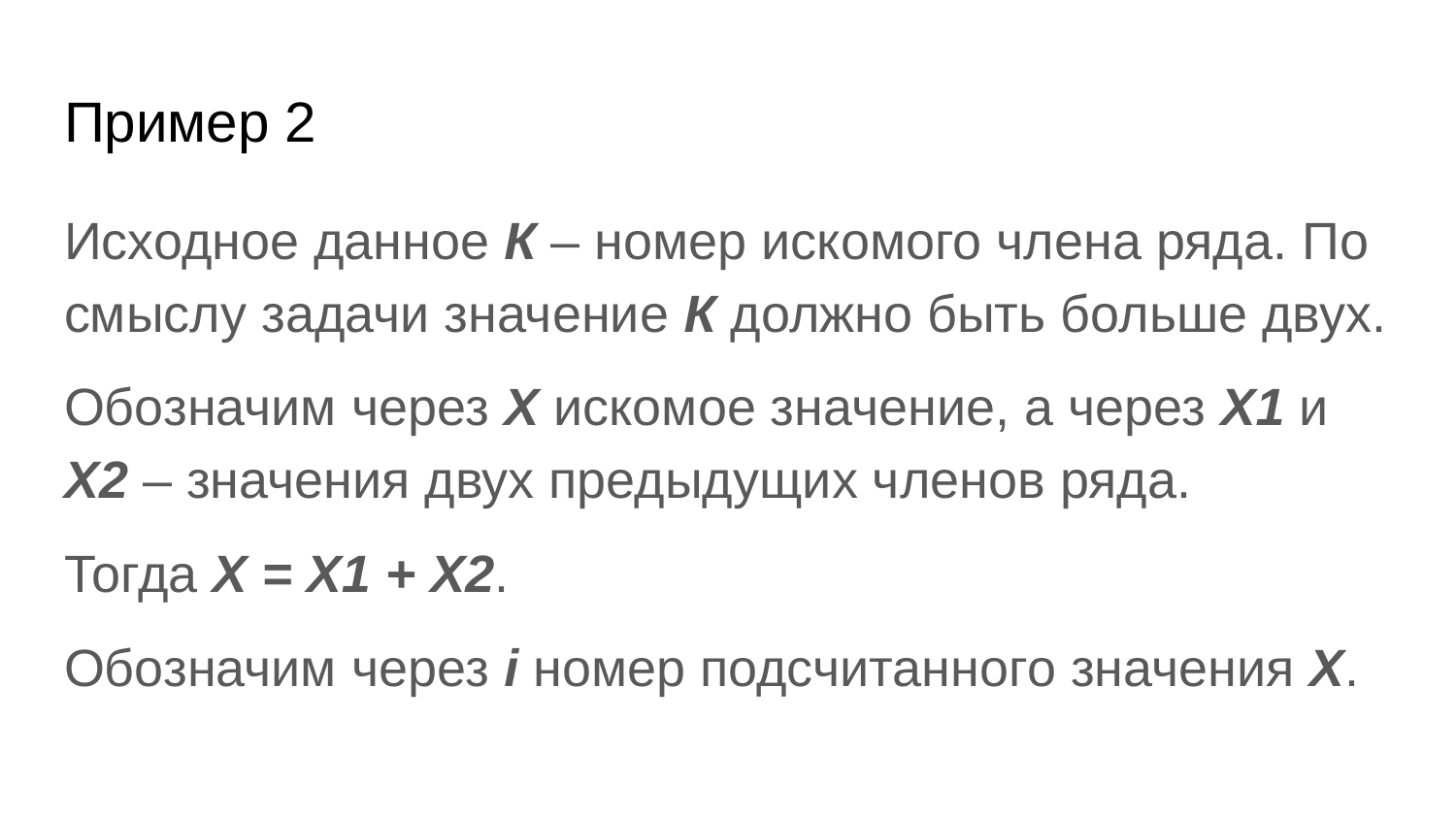

# Пример 2
Исходное данное К – номер искомого члена ряда. По смыслу задачи значение К должно быть больше двух.
Обозначим через Х искомое значение, а через Х1 и Х2 – значения двух предыдущих членов ряда.
Тогда Х = Х1 + Х2.
Обозначим через i номер подсчитанного значения Х.